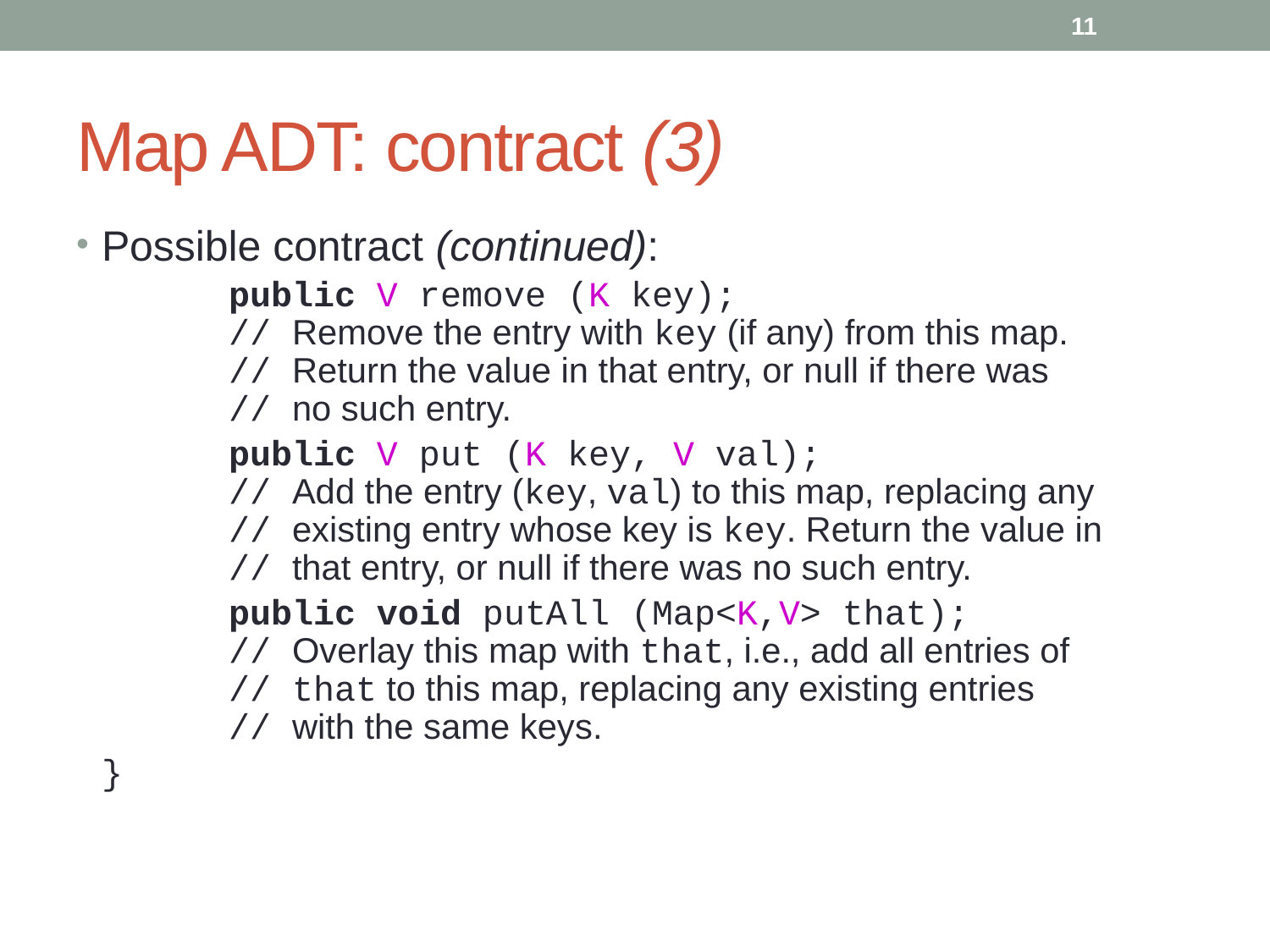

11
# Map ADT: contract (3)
Possible contract (continued):
		public V remove (K key);
	// Remove the entry with key (if any) from this map.
	// Return the value in that entry, or null if there was
	// no such entry.
		public V put (K key, V val);
	// Add the entry (key, val) to this map, replacing any
	// existing entry whose key is key. Return the value in
	// that entry, or null if there was no such entry.
		public void putAll (Map<K,V> that);
	// Overlay this map with that, i.e., add all entries of
	// that to this map, replacing any existing entries
	// with the same keys.
	}